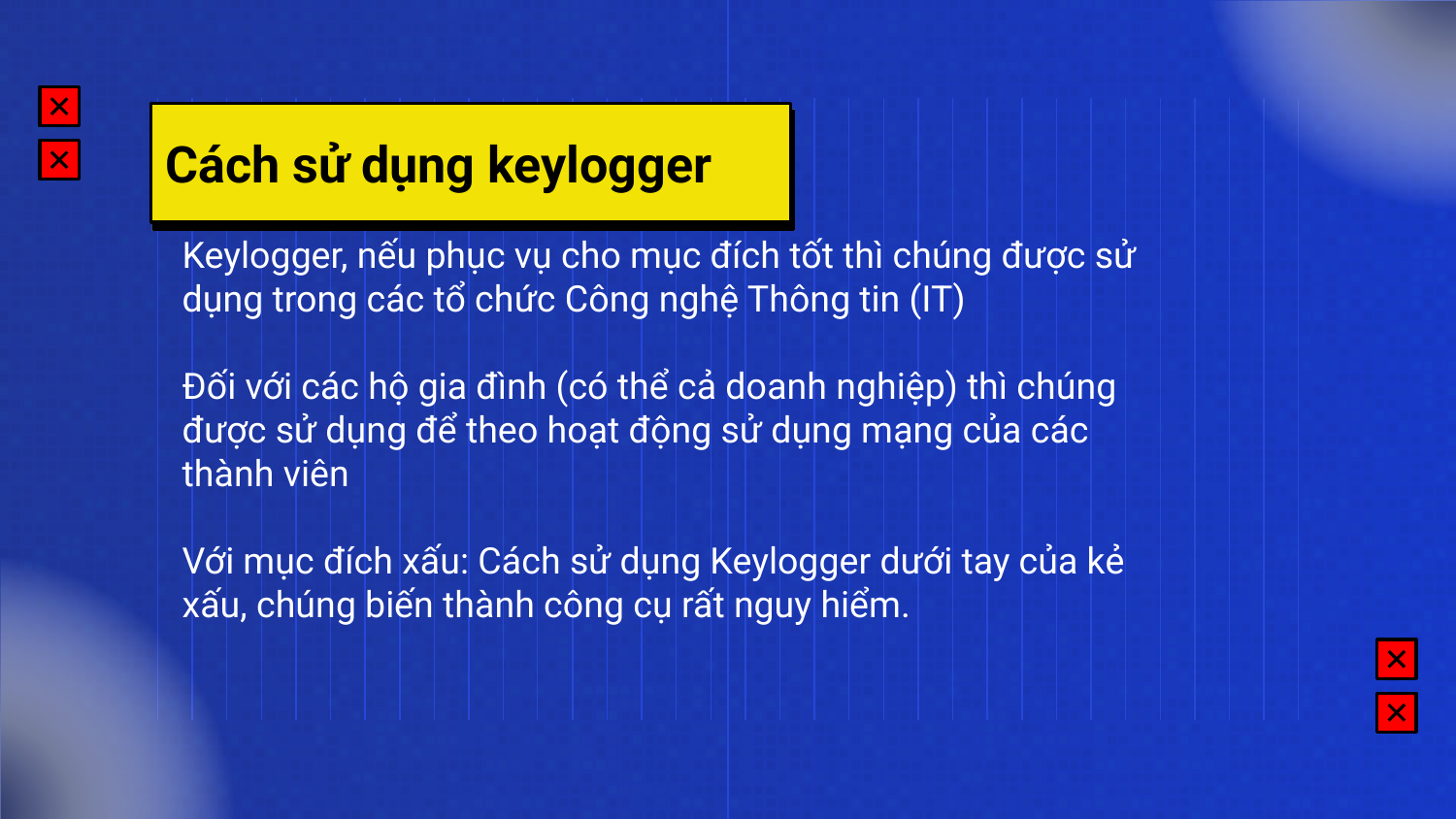

Cách sử dụng keylogger
# Keylogger, nếu phục vụ cho mục đích tốt thì chúng được sử dụng trong các tổ chức Công nghệ Thông tin (IT) Đối với các hộ gia đình (có thể cả doanh nghiệp) thì chúng được sử dụng để theo hoạt động sử dụng mạng của các thành viên Với mục đích xấu: Cách sử dụng Keylogger dưới tay của kẻ xấu, chúng biến thành công cụ rất nguy hiểm.